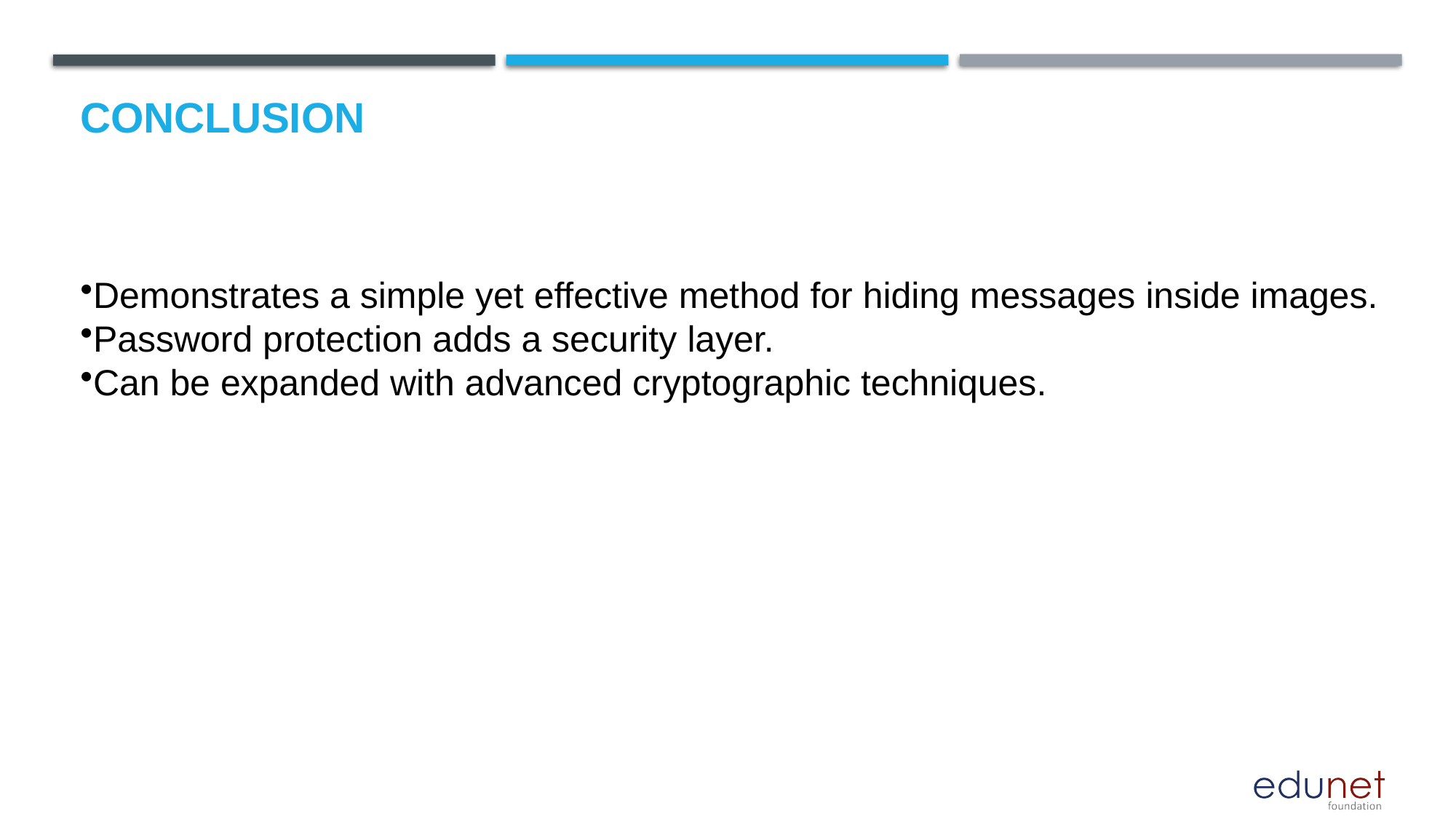

# Conclusion

Demonstrates a simple yet effective method for hiding messages inside images.
Password protection adds a security layer.
Can be expanded with advanced cryptographic techniques.